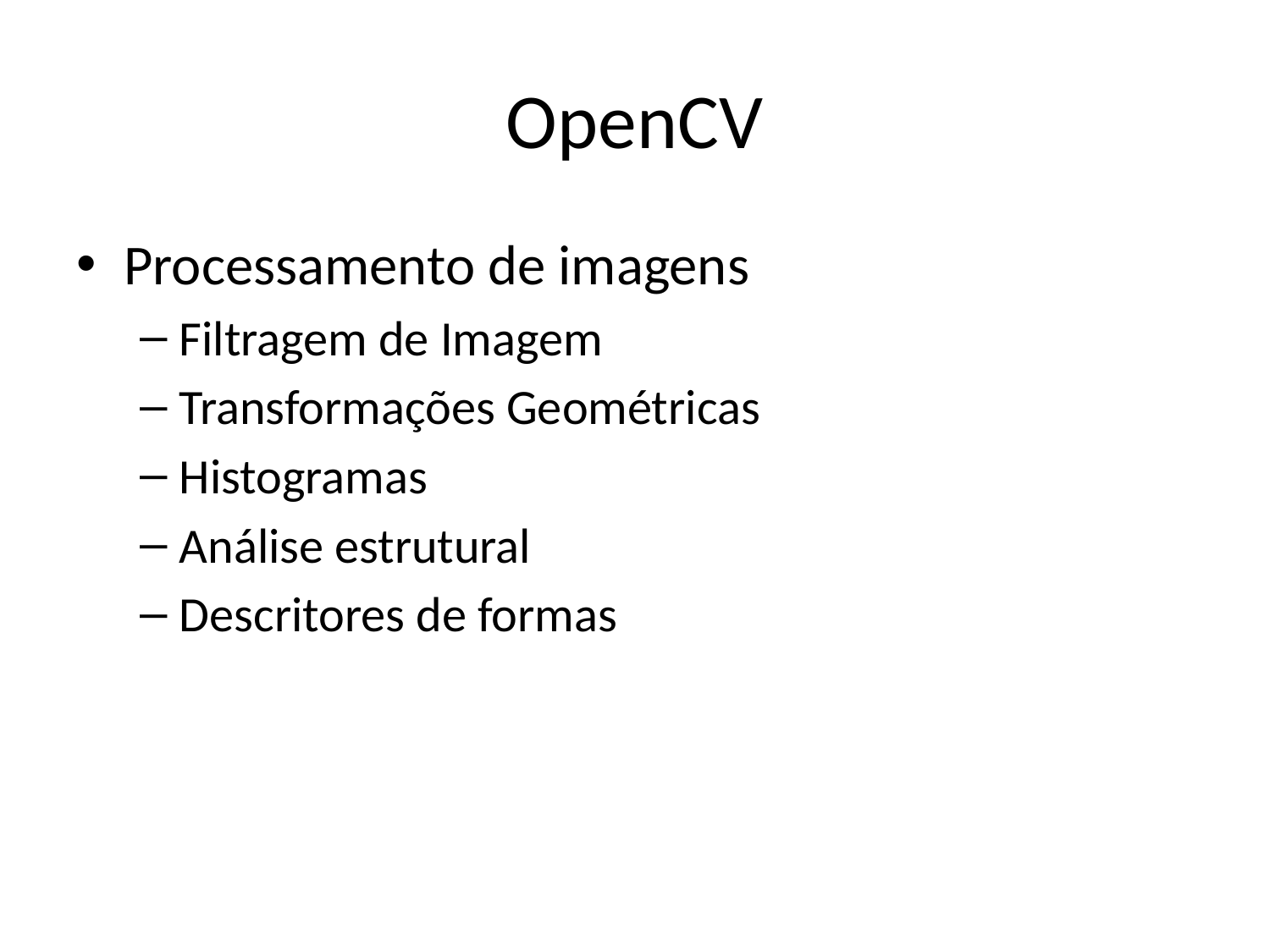

# OpenCV
Processamento de imagens
Filtragem de Imagem
Transformações Geométricas
Histogramas
Análise estrutural
Descritores de formas